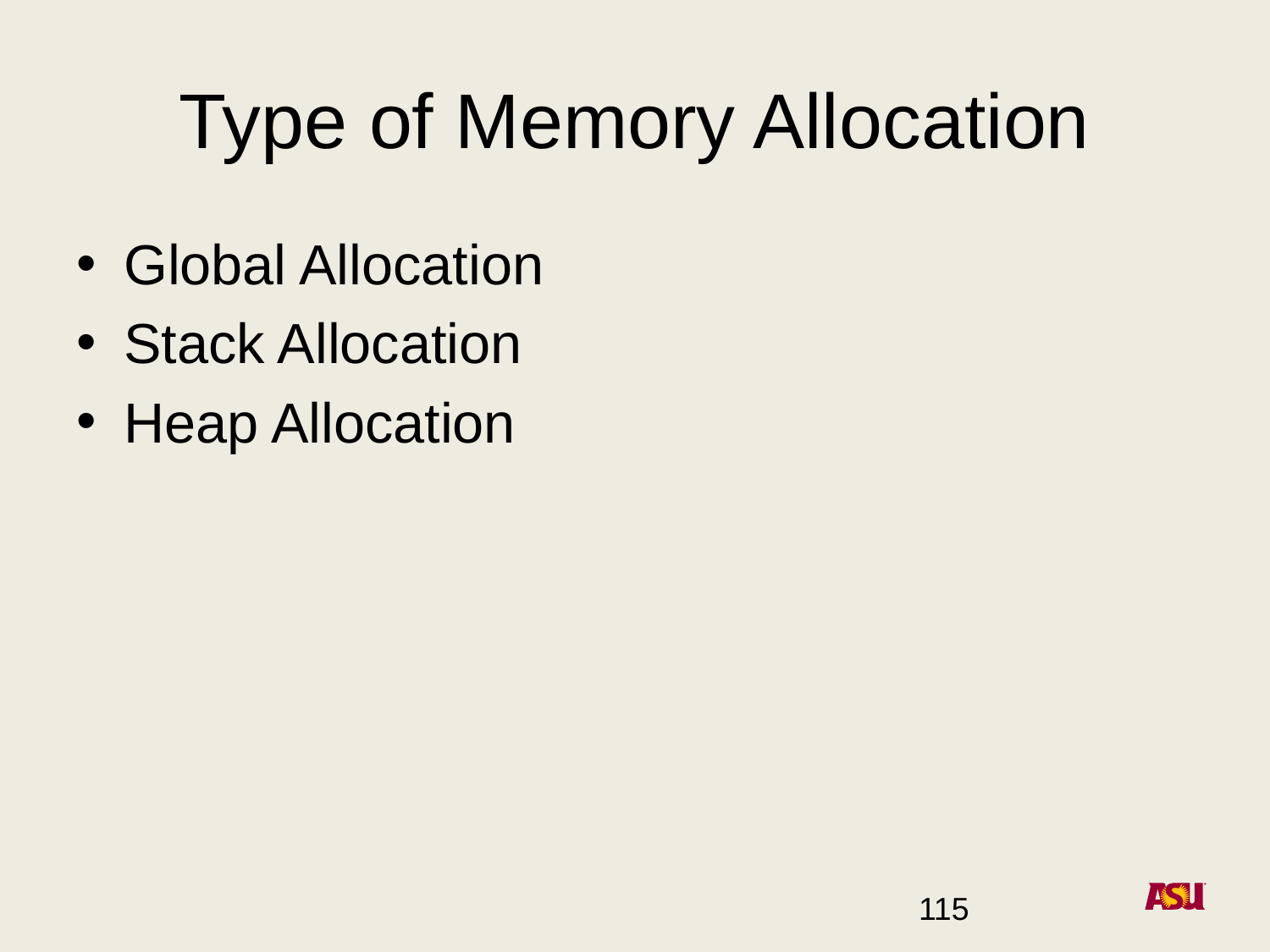

# Type of Memory Allocation
Global Allocation
Stack Allocation
Heap Allocation

115